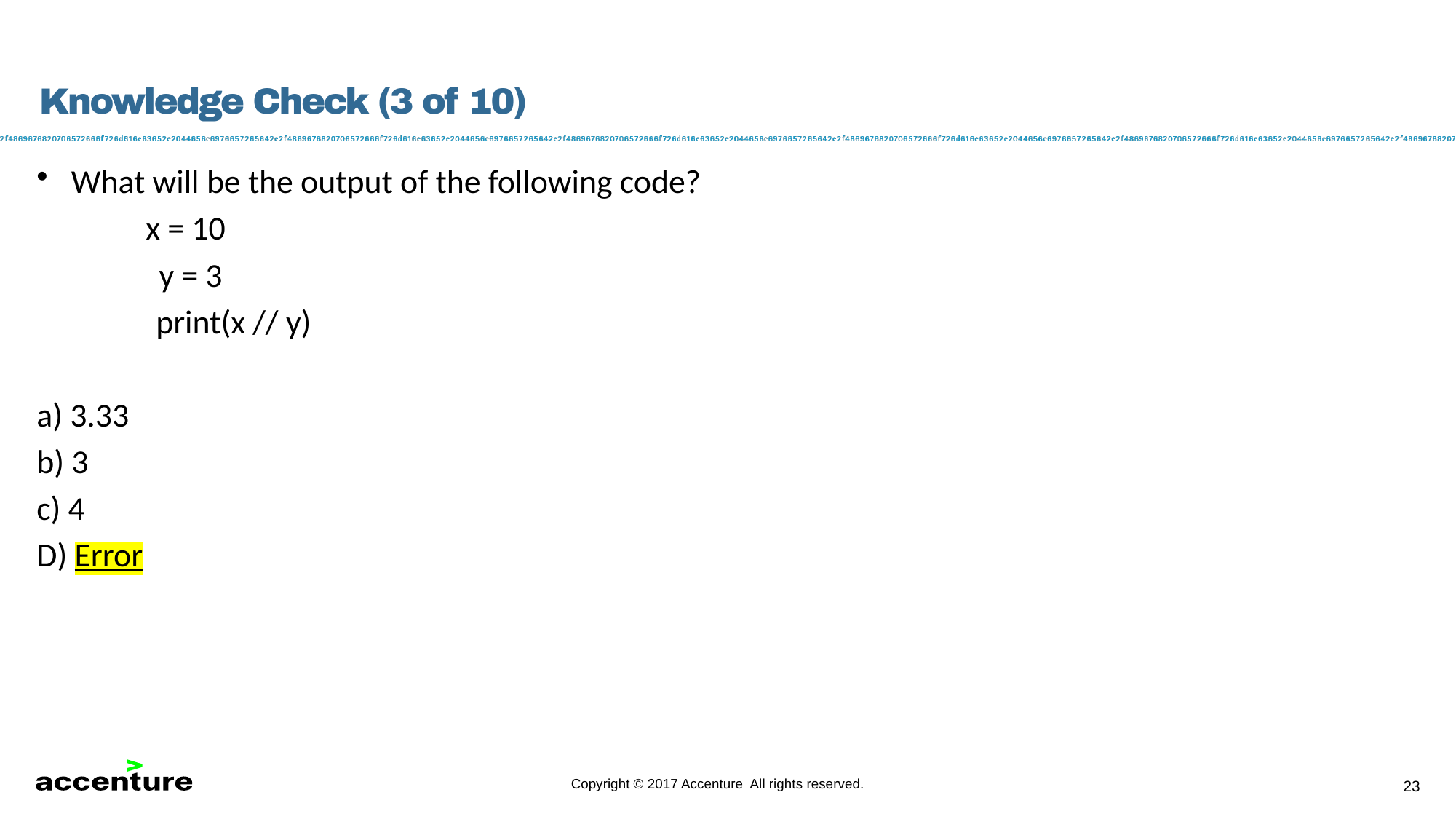

Knowledge Check (3 of 10)
What will be the output of the following code?
	x = 10
      y = 3
                print(x // y)

a) 3.33
b) 3
c) 4
D) Error

23